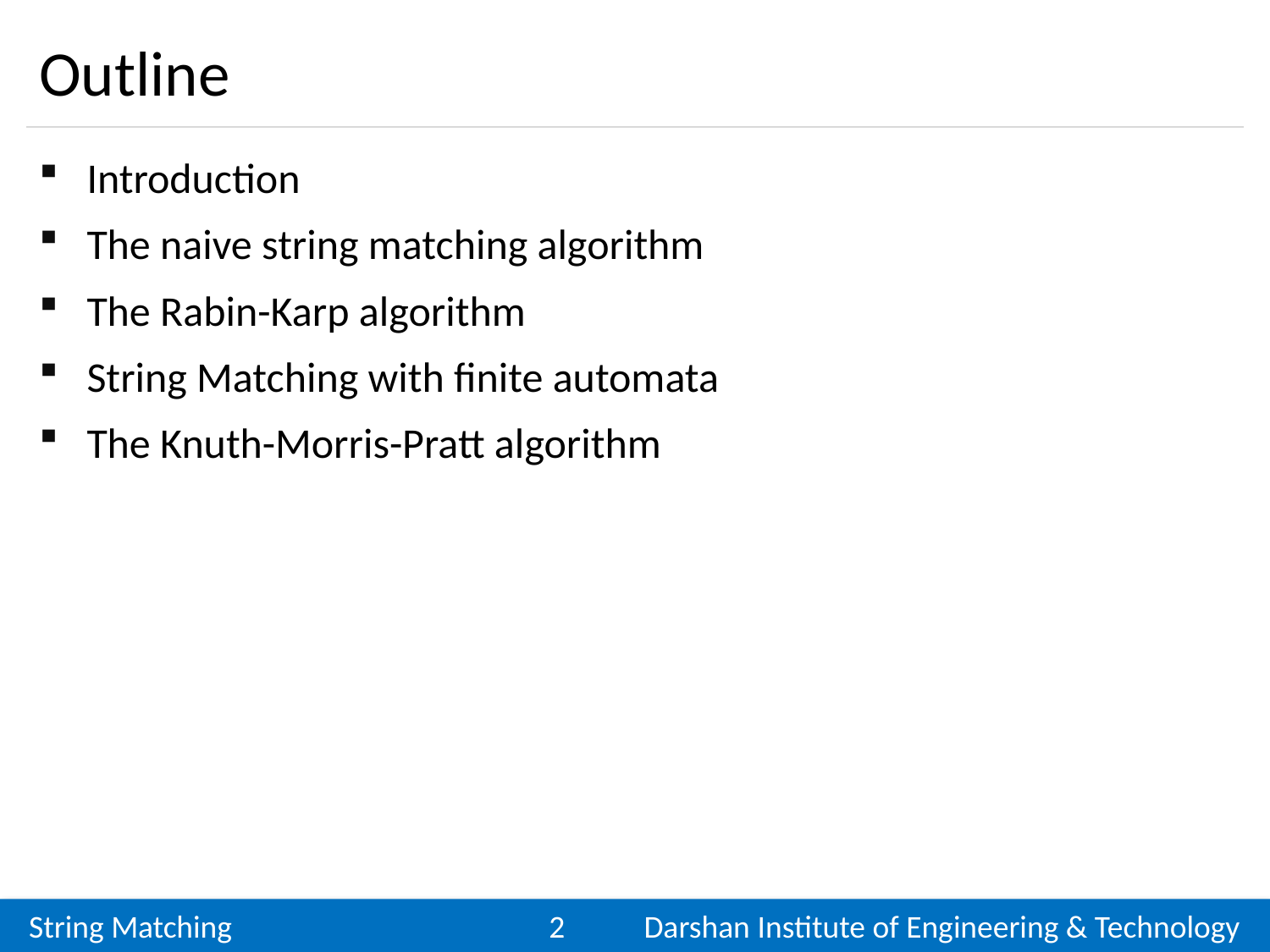

# Outline
Introduction
The naive string matching algorithm
The Rabin-Karp algorithm
String Matching with finite automata
The Knuth-Morris-Pratt algorithm